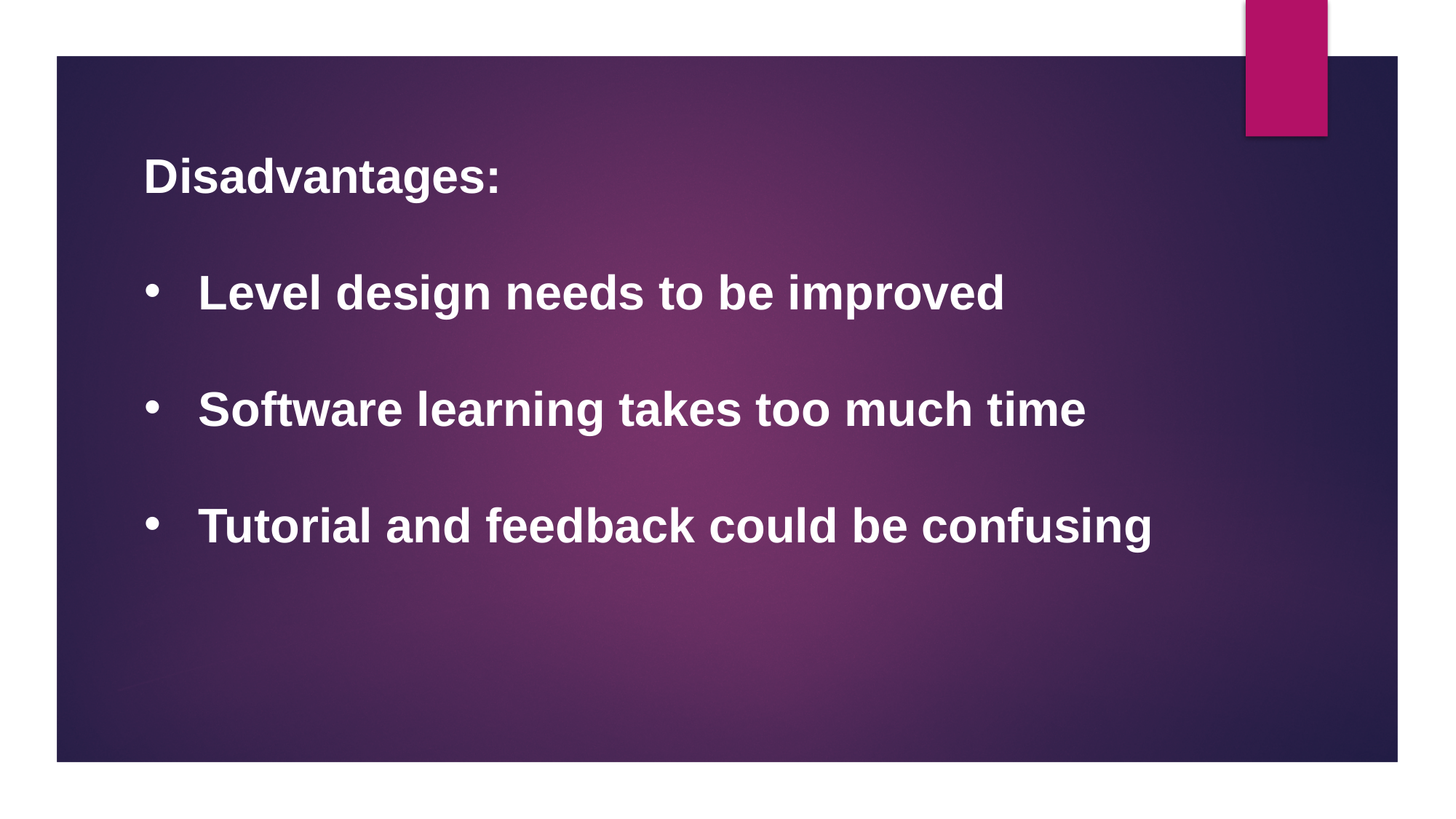

Disadvantages:

Level design needs to be improved

Software learning takes too much time

Tutorial and feedback could be confusing